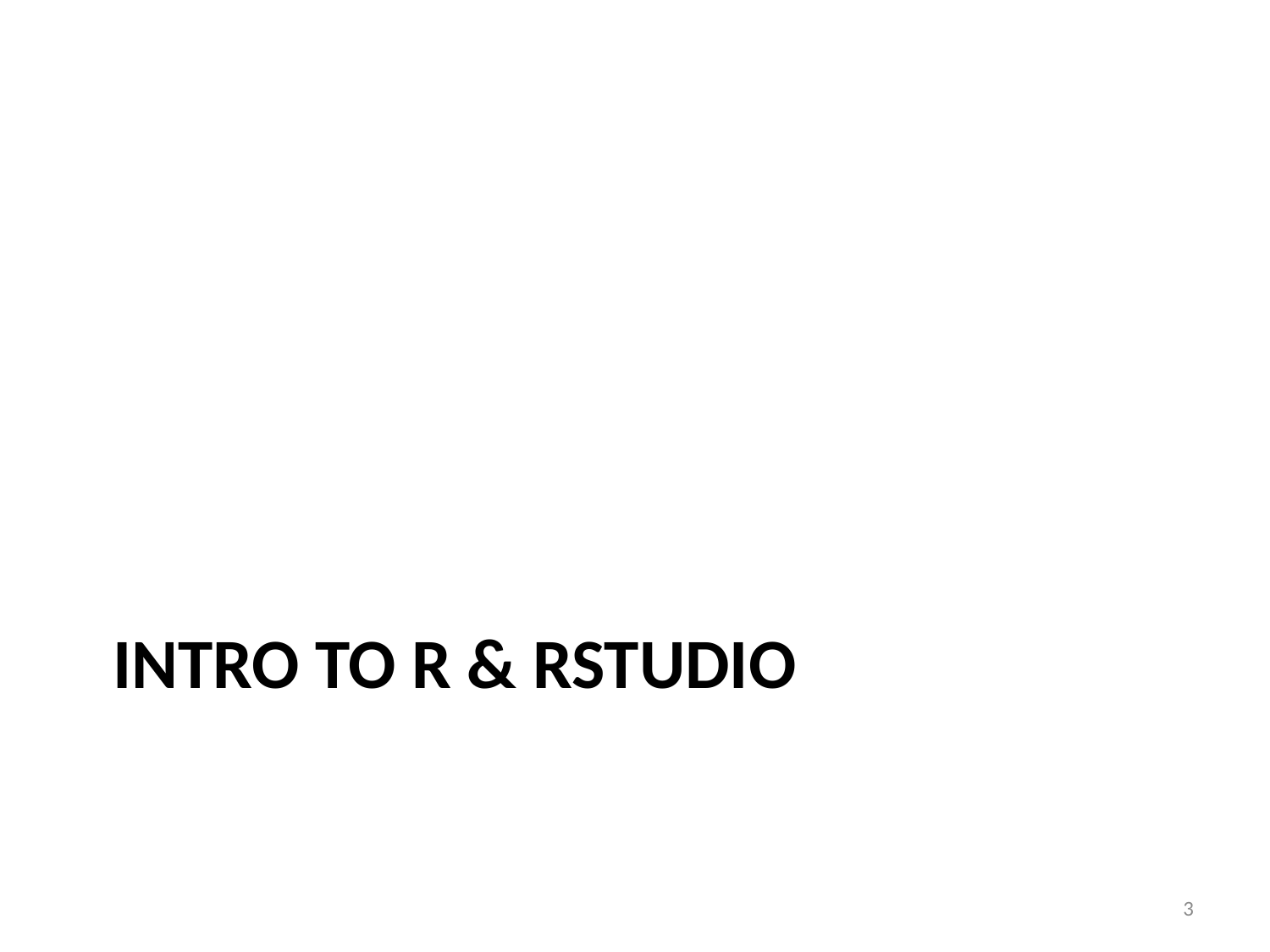

# Intro to R & RStudio
3